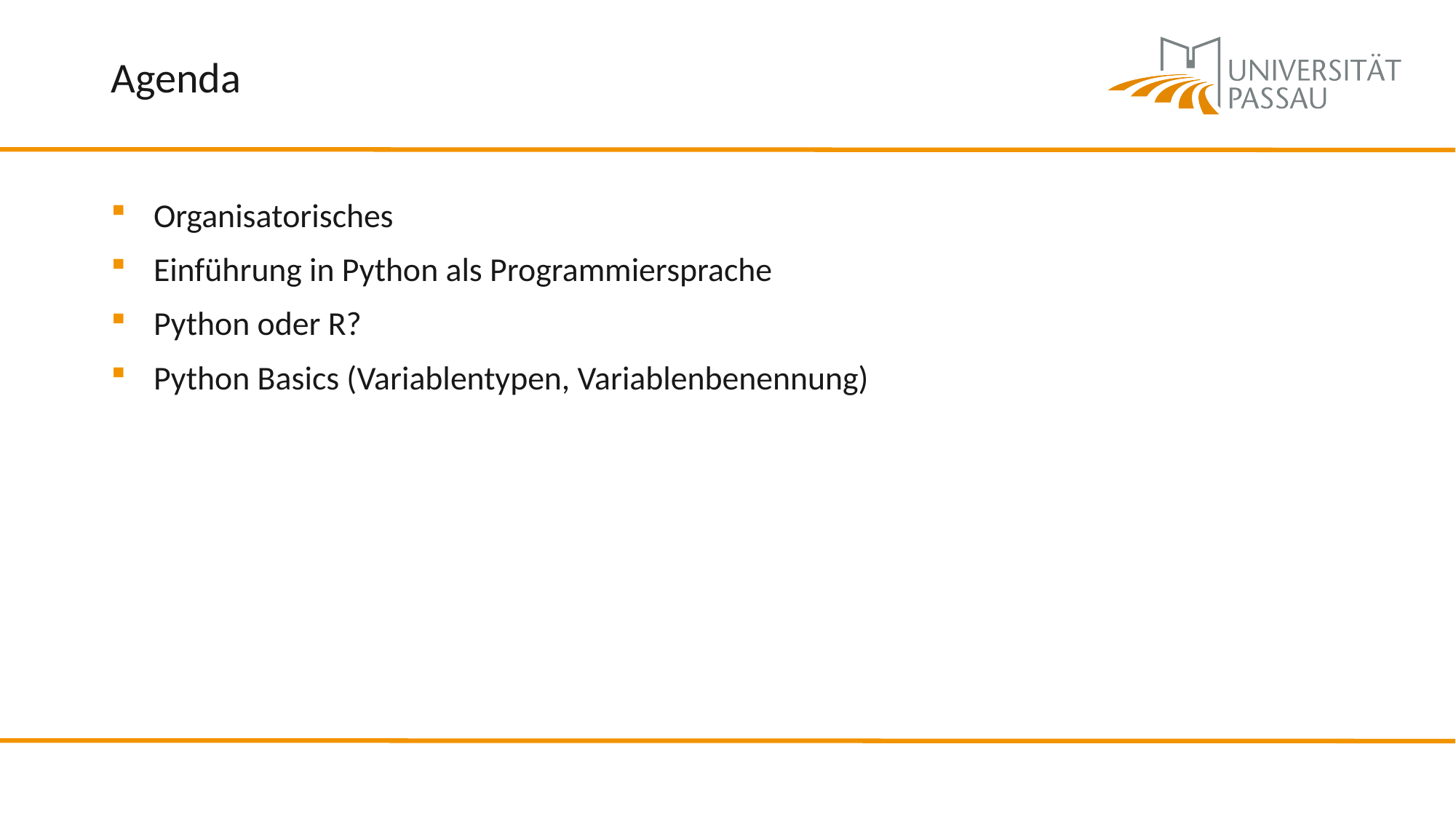

# Agenda
Organisatorisches
Einführung in Python als Programmiersprache
Python oder R?
Python Basics (Variablentypen, Variablenbenennung)